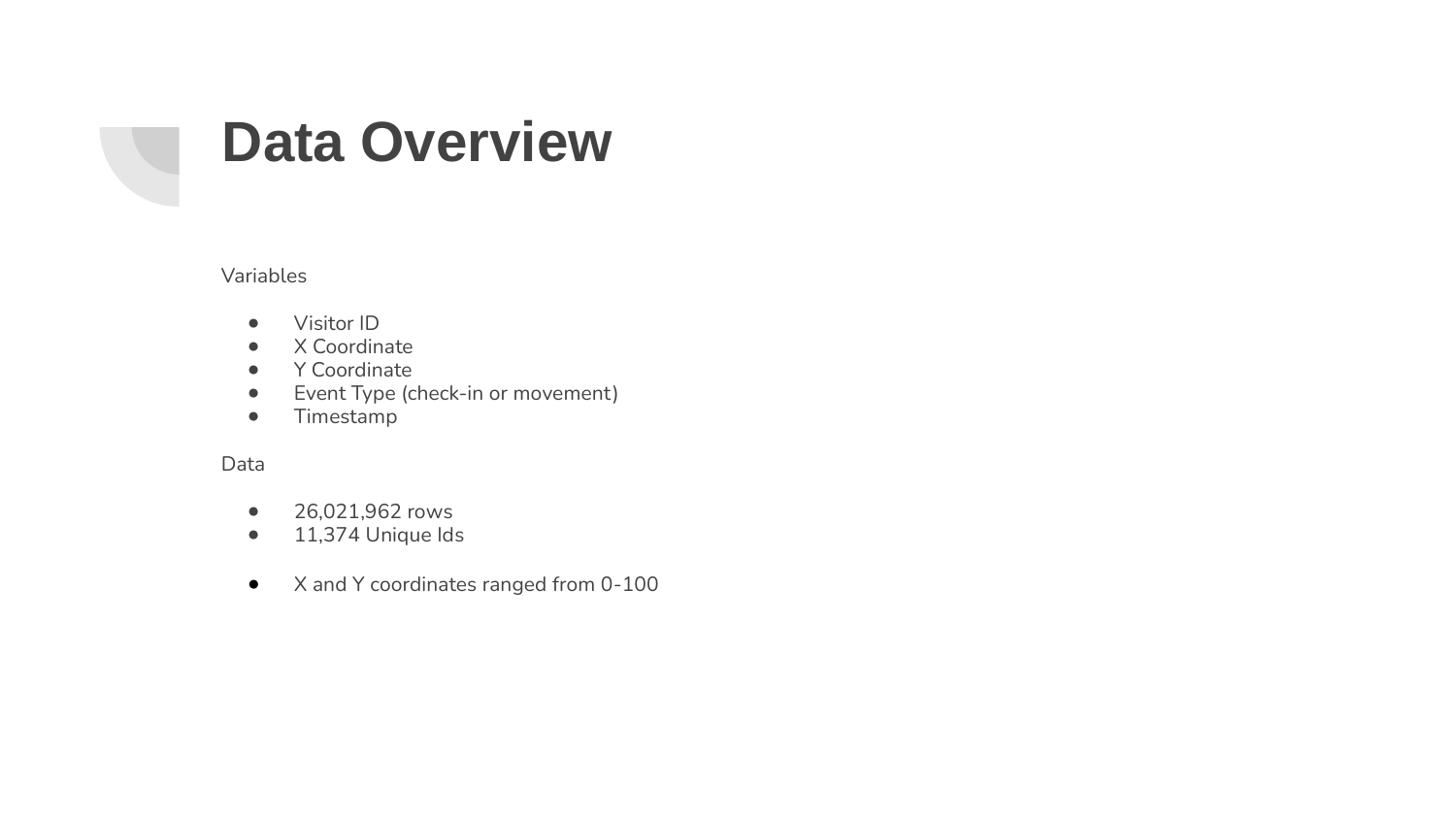

# Data Overview
Variables
Visitor ID
X Coordinate
Y Coordinate
Event Type (check-in or movement)
Timestamp
Data
26,021,962 rows
11,374 Unique Ids
X and Y coordinates ranged from 0-100